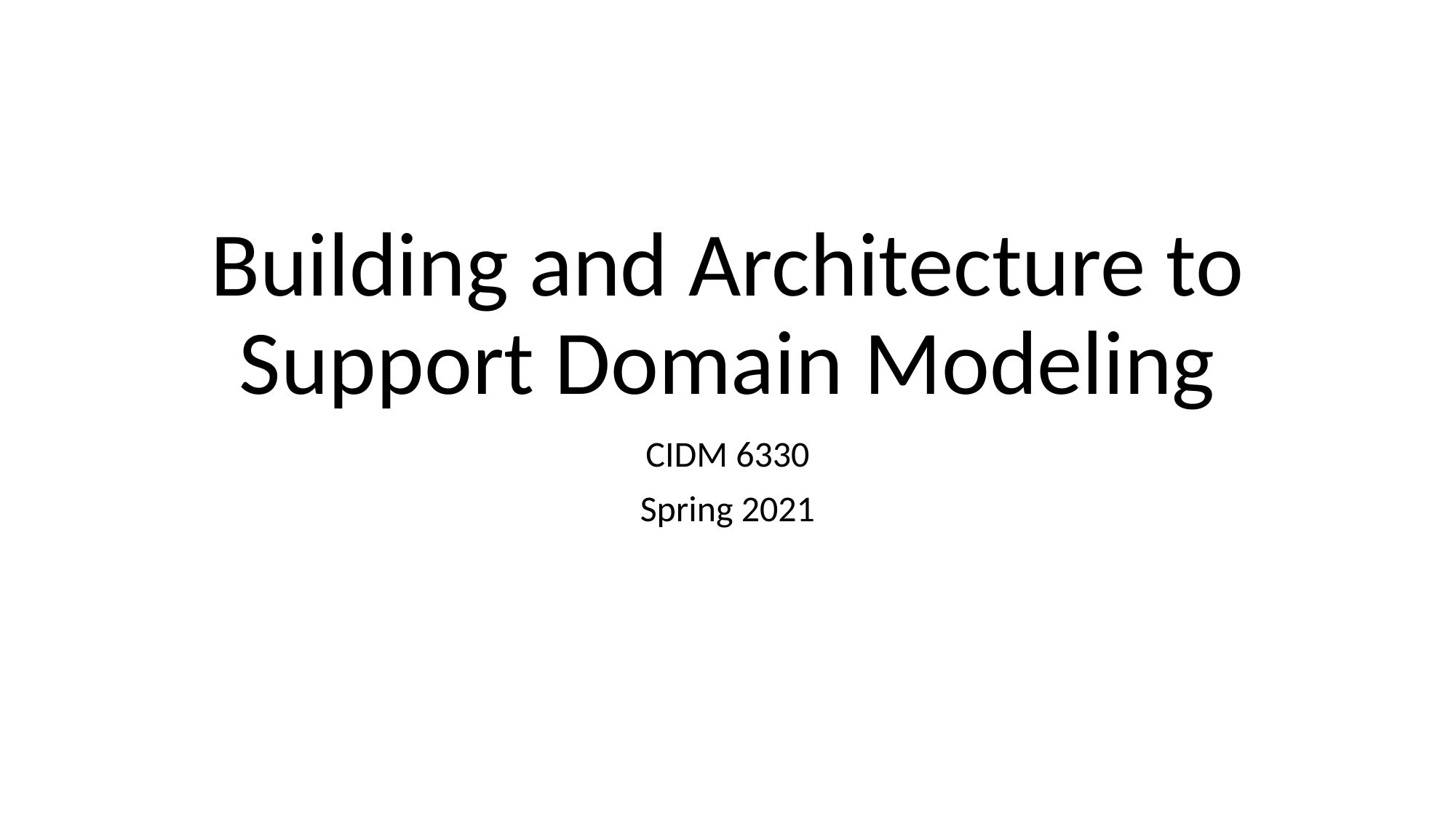

# Building and Architecture to Support Domain Modeling
CIDM 6330
Spring 2021